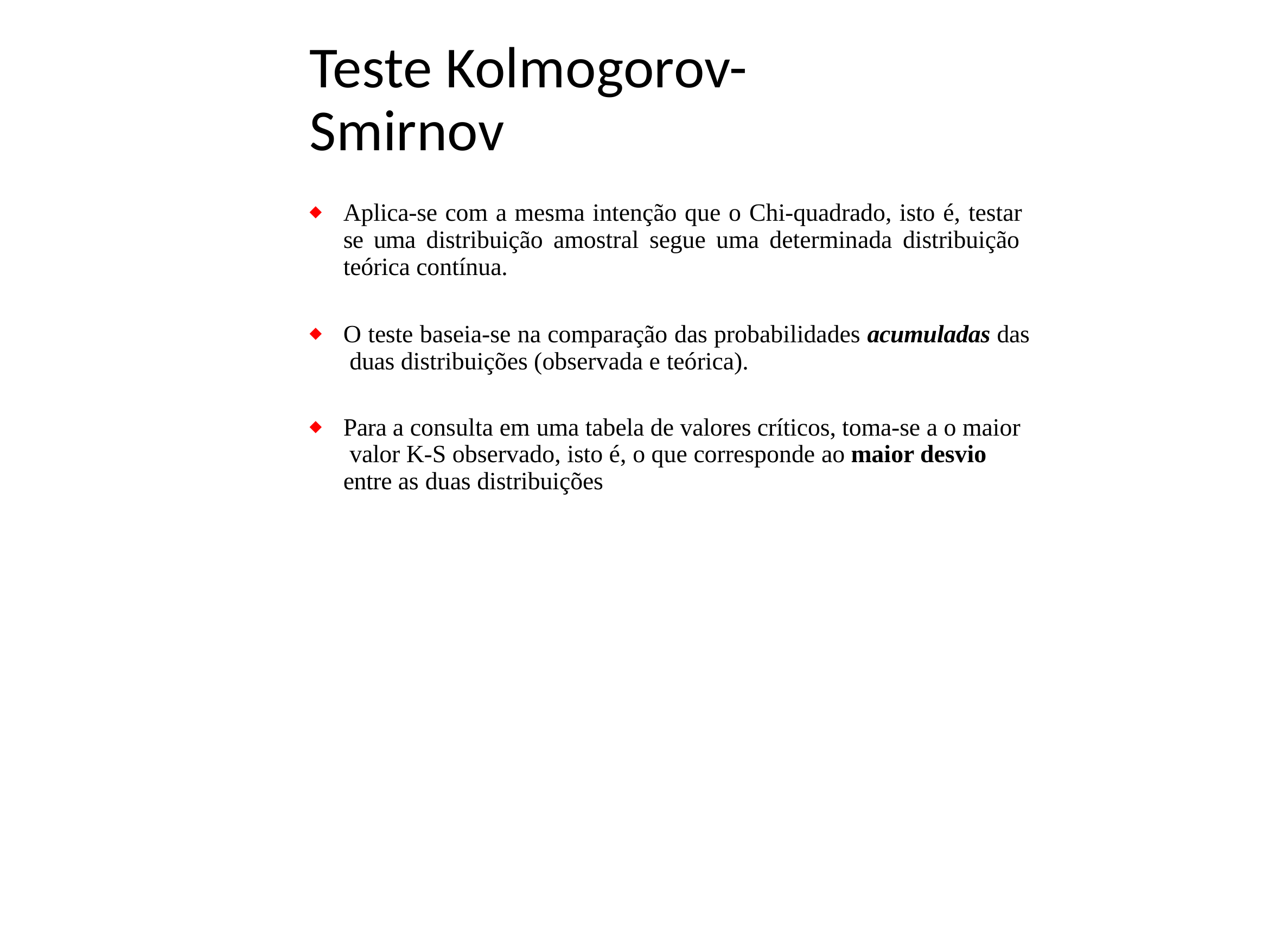

# Teste Kolmogorov-Smirnov
Aplica-se com a mesma intenção que o Chi-quadrado, isto é, testar  se uma distribuição amostral segue uma determinada distribuição  teórica contínua.

O teste baseia-se na comparação das probabilidades acumuladas das  duas distribuições (observada e teórica).

Para a consulta em uma tabela de valores críticos, toma-se a o maior  valor K-S observado, isto é, o que corresponde ao maior desvio  entre as duas distribuições